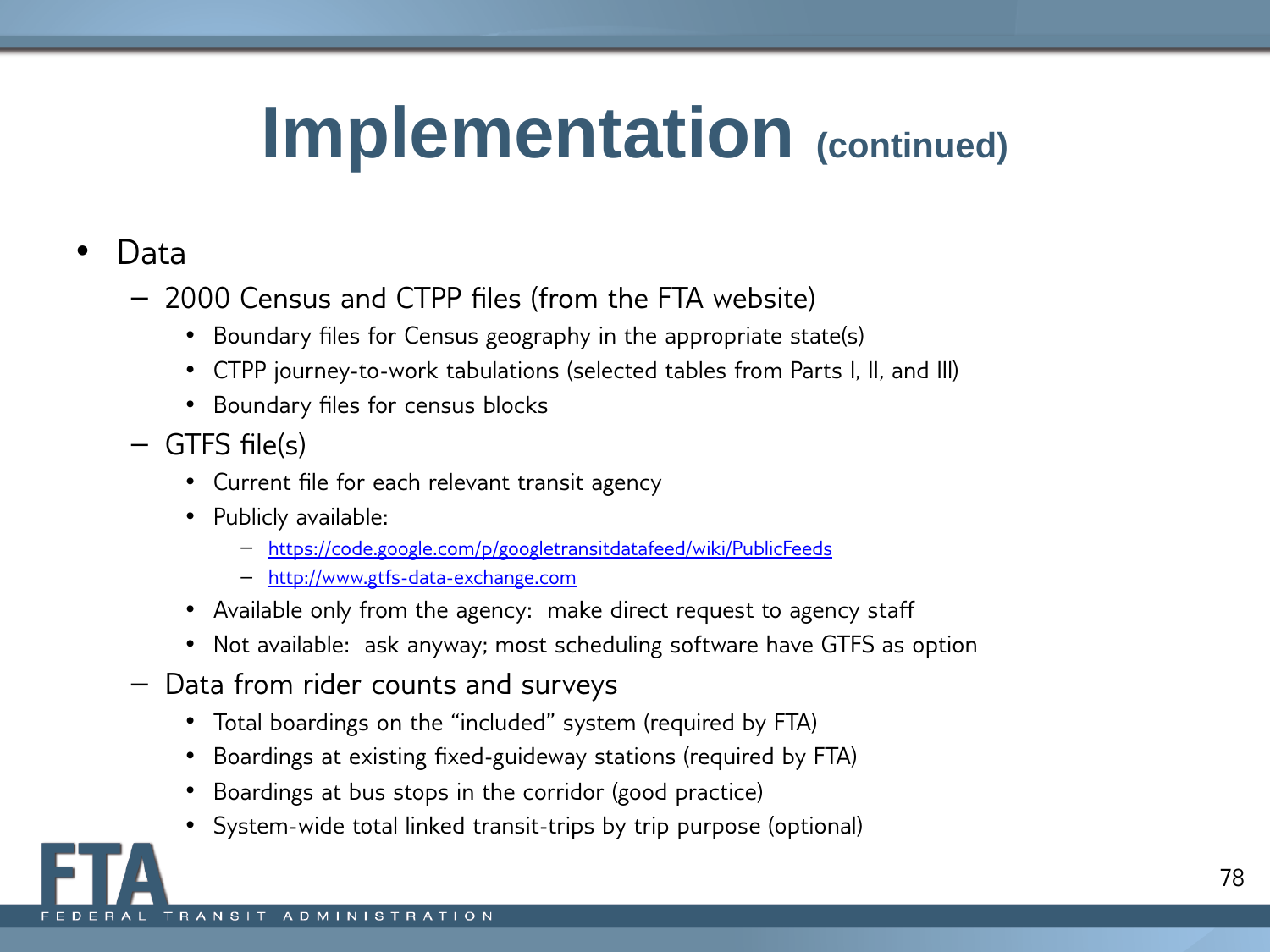

# Implementation (continued)
Data
2000 Census and CTPP files (from the FTA website)
Boundary files for Census geography in the appropriate state(s)
CTPP journey-to-work tabulations (selected tables from Parts I, II, and III)
Boundary files for census blocks
GTFS file(s)
Current file for each relevant transit agency
Publicly available:
https://code.google.com/p/googletransitdatafeed/wiki/PublicFeeds
http://www.gtfs-data-exchange.com
Available only from the agency:  make direct request to agency staff
Not available:  ask anyway; most scheduling software have GTFS as option
Data from rider counts and surveys
Total boardings on the “included” system (required by FTA)
Boardings at existing fixed-guideway stations (required by FTA)
Boardings at bus stops in the corridor (good practice)
System-wide total linked transit-trips by trip purpose (optional)